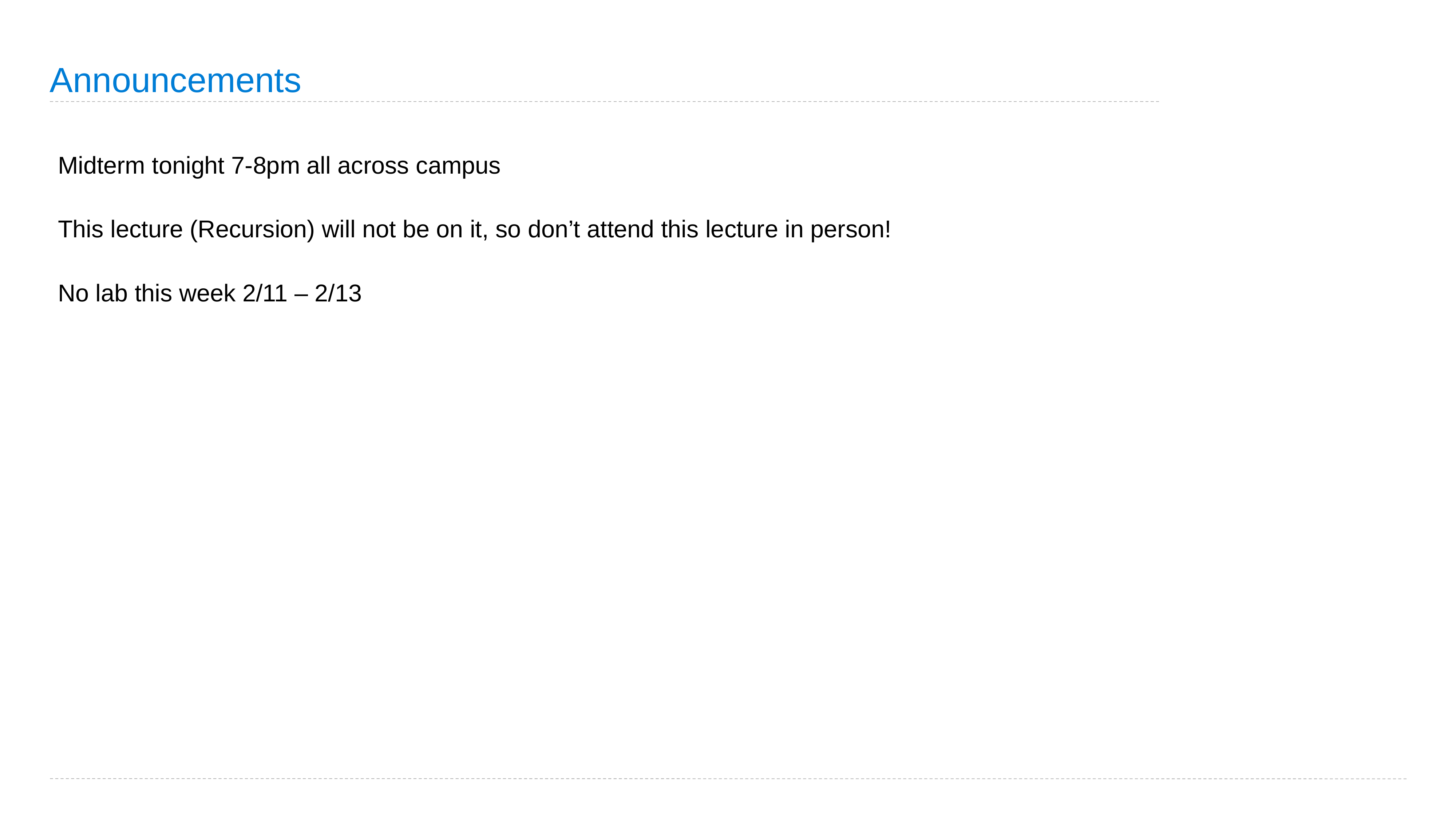

# Announcements
Midterm tonight 7-8pm all across campus
This lecture (Recursion) will not be on it, so don’t attend this lecture in person!
No lab this week 2/11 – 2/13